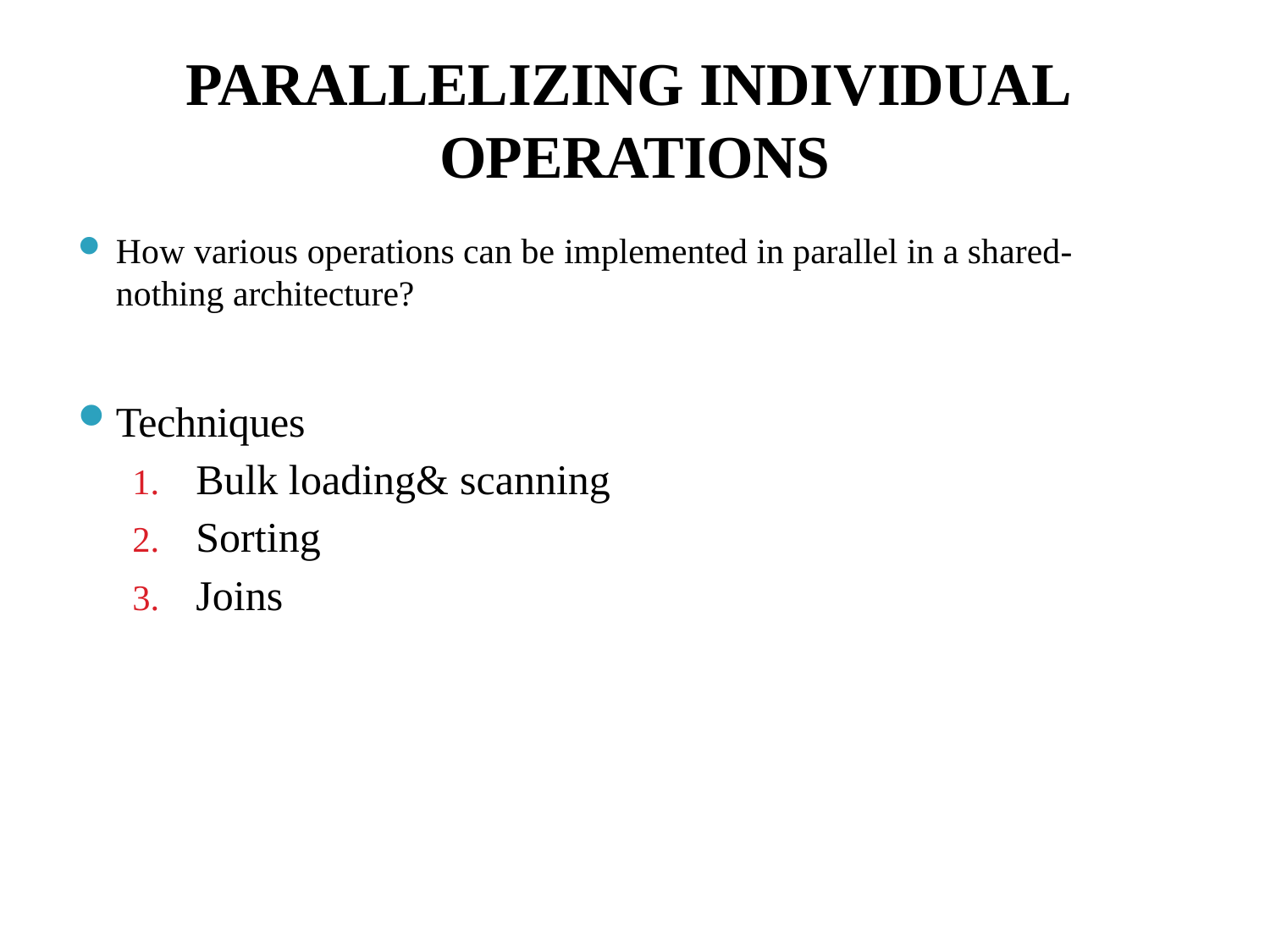

# PARALLELIZING INDIVIDUAL  OPERATIONS
How various operations can be implemented in parallel in a shared-  nothing architecture?

Techniques
Bulk loading& scanning
Sorting
Joins